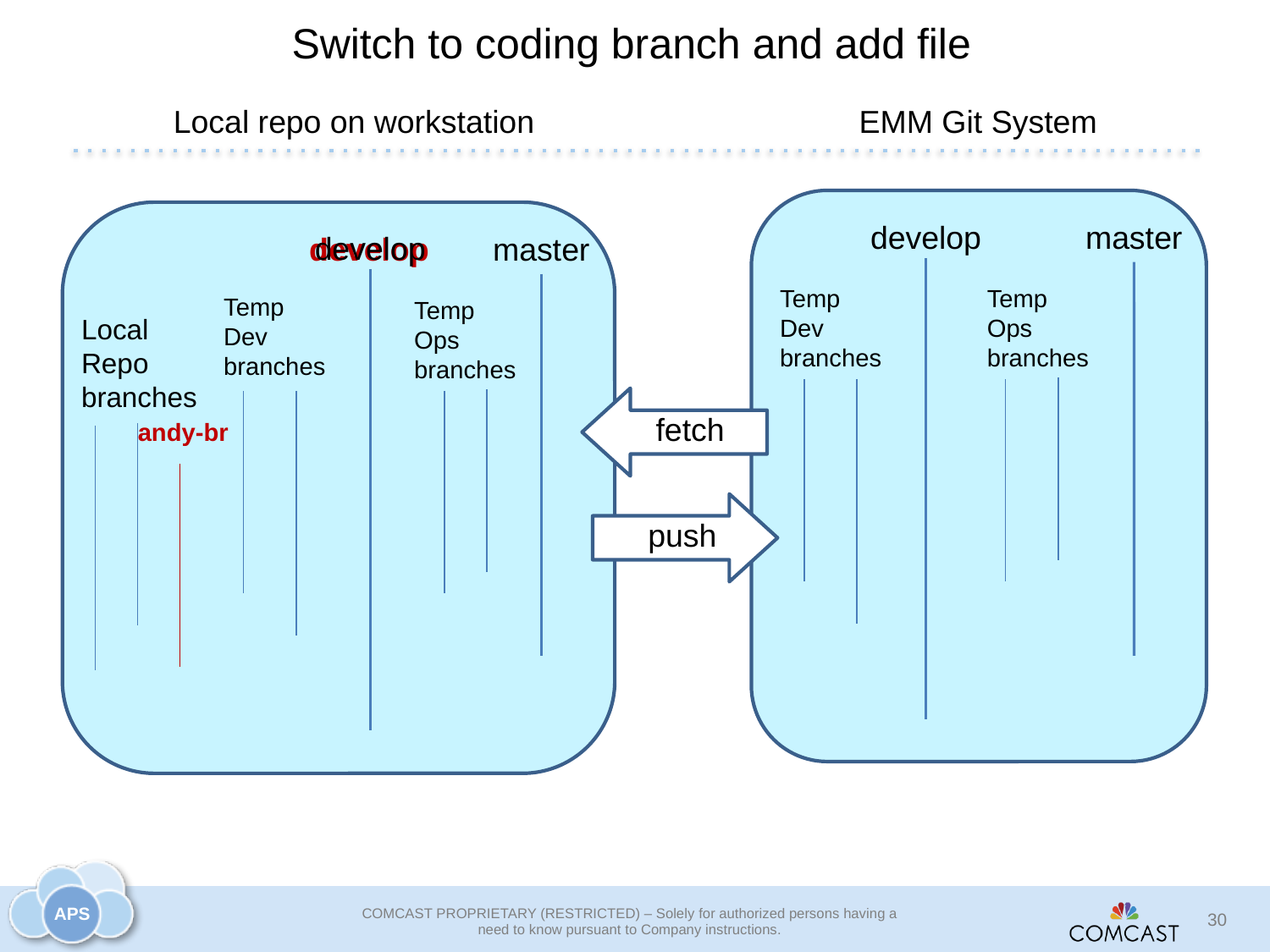

Switch to coding branch and add file
Local repo on workstation
EMM Git System

develop
master
develop
develop
master
Temp
Dev
branches
Temp
Ops
branches
Temp
Dev
branches
Temp
Ops
branches
Local
Repo
branches

fetch
andy-br

push